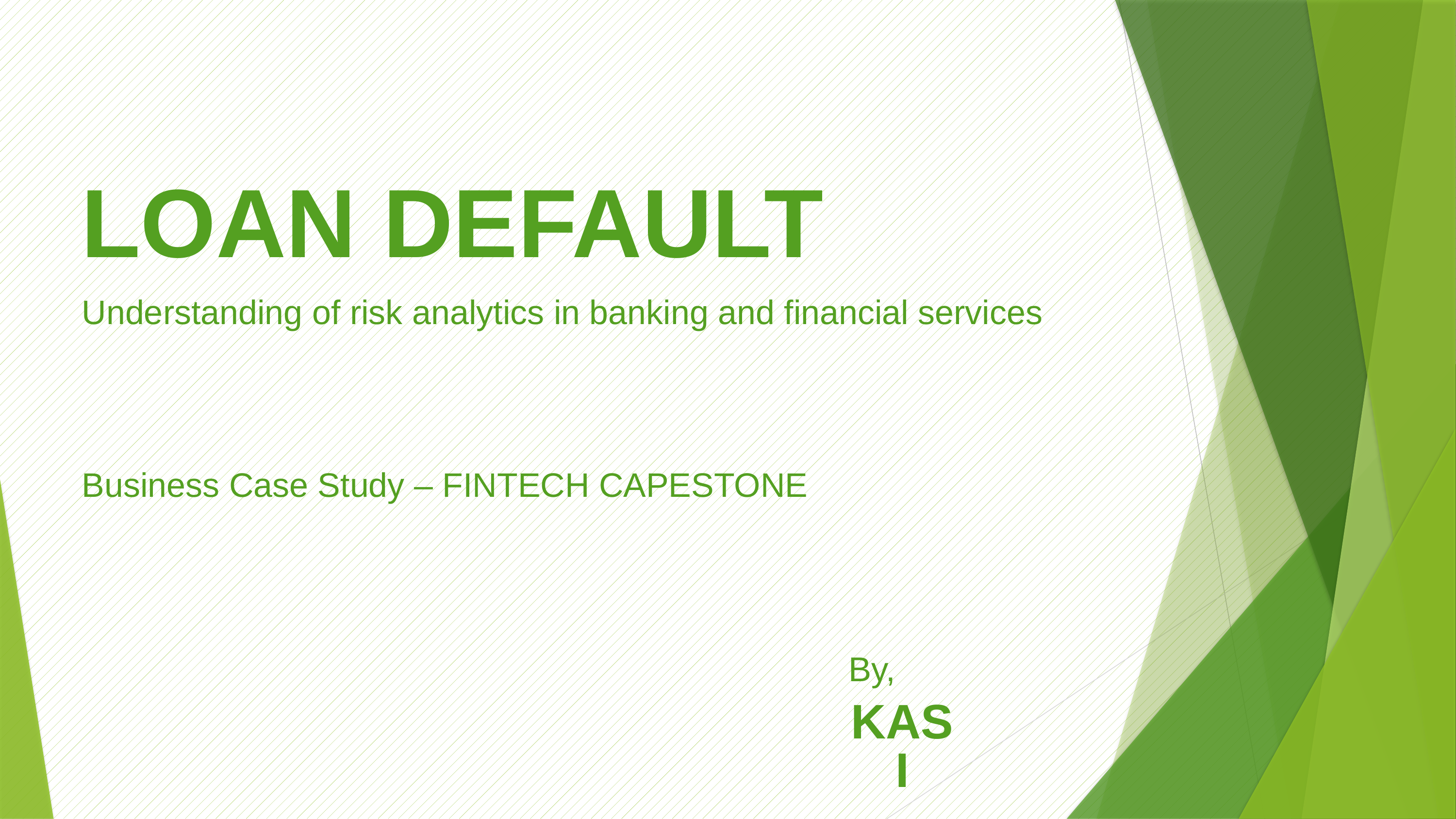

LOAN DEFAULT
Understanding of risk analytics in banking and financial services
Business Case Study – FINTECH CAPESTONE
By,
KASI